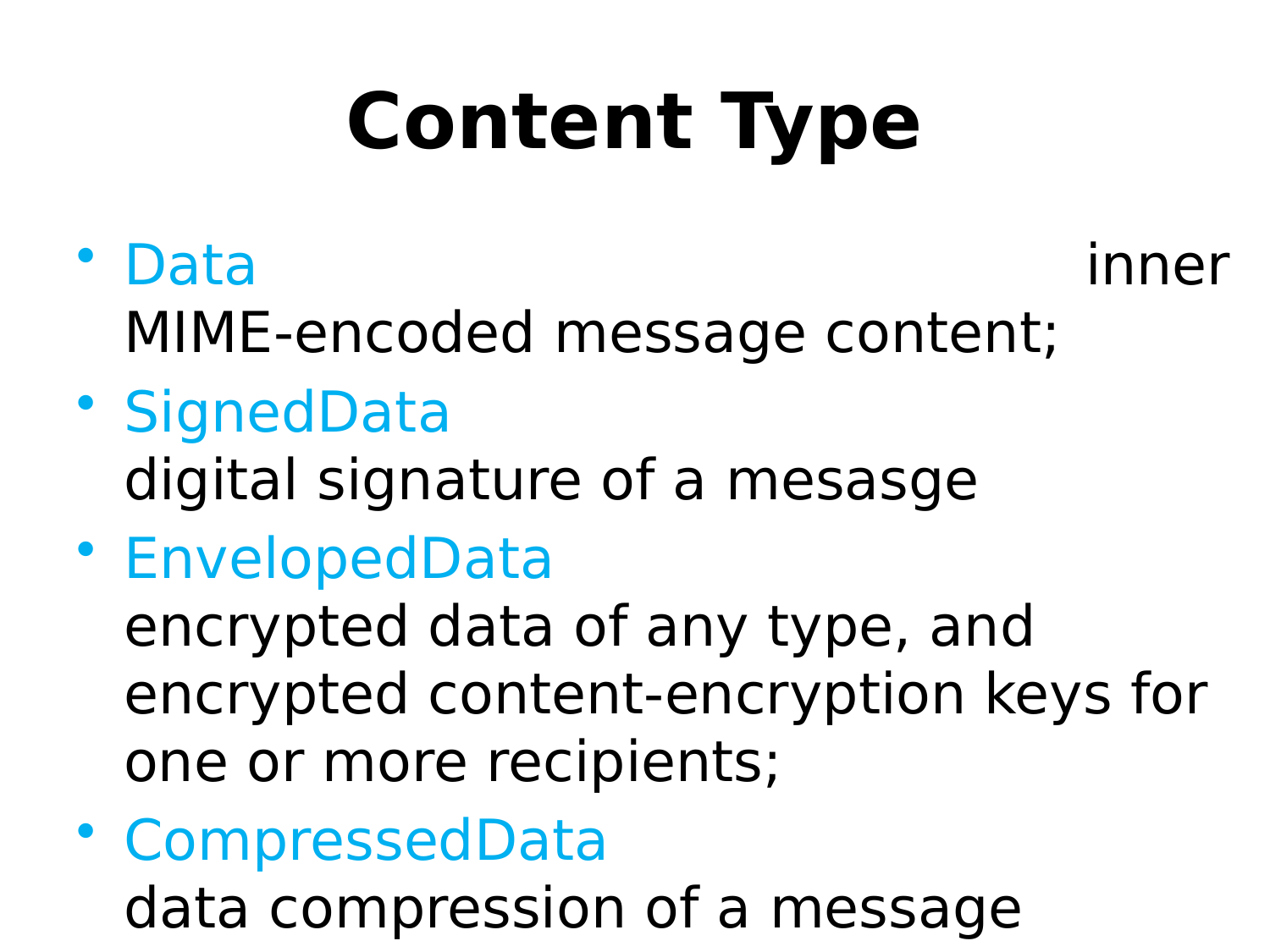

# Content Type
Data                                              inner MIME-encoded message content;
SignedData                                   digital signature of a mesasge
EnvelopedData                          encrypted data of any type, and encrypted content-encryption keys for one or more recipients;
CompressedData                               data compression of a message